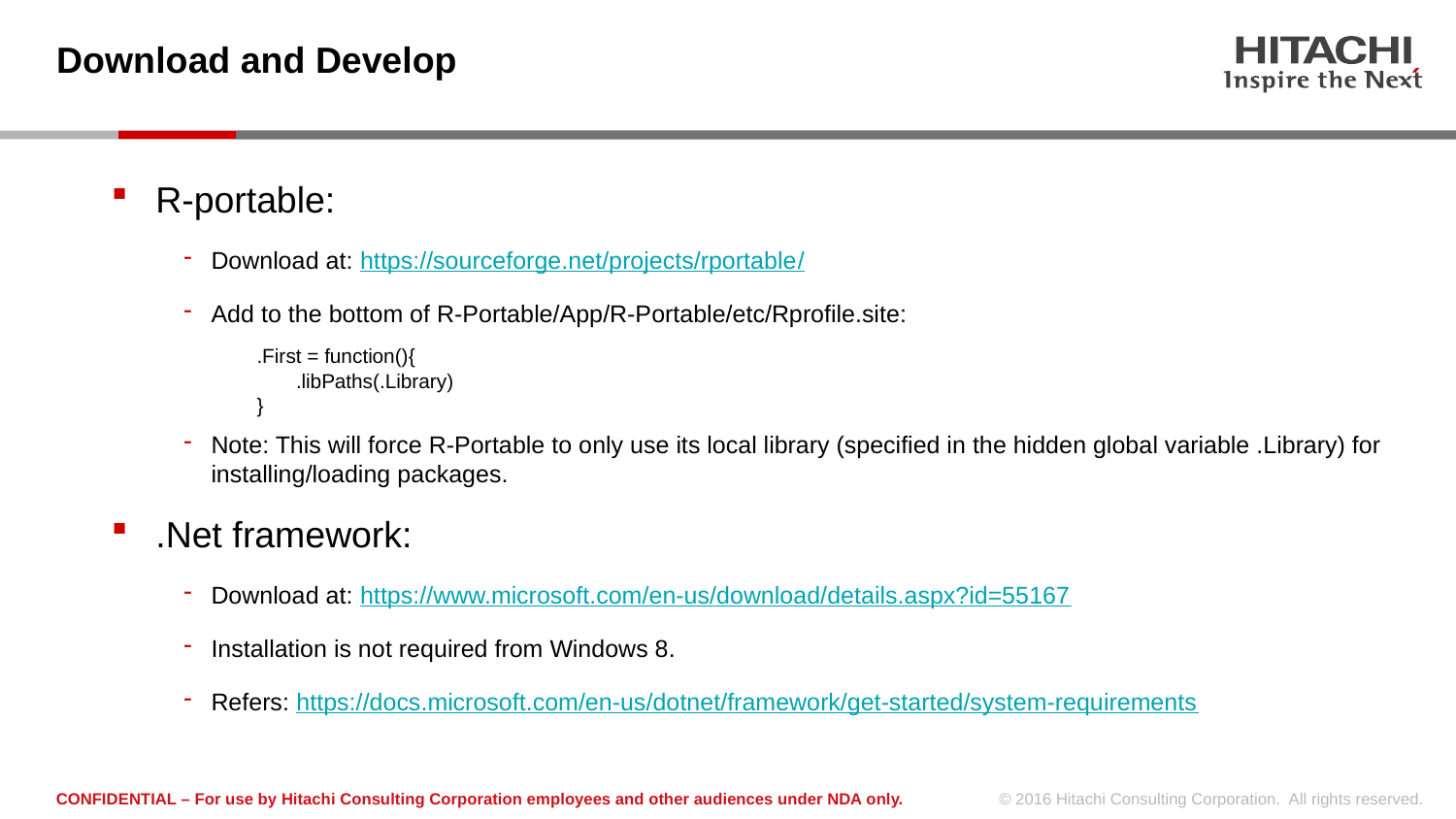

Download and Develop

R-portable:
Download at: https://sourceforge.net/projects/rportable/
Add to the bottom of R-Portable/App/R-Portable/etc/Rprofile.site:
	.First = function(){
	       .libPaths(.Library)
	}
Note: This will force R-Portable to only use its local library (specified in the hidden global variable .Library) for installing/loading packages.
.Net framework:
Download at: https://www.microsoft.com/en-us/download/details.aspx?id=55167
Installation is not required from Windows 8.
Refers: https://docs.microsoft.com/en-us/dotnet/framework/get-started/system-requirements